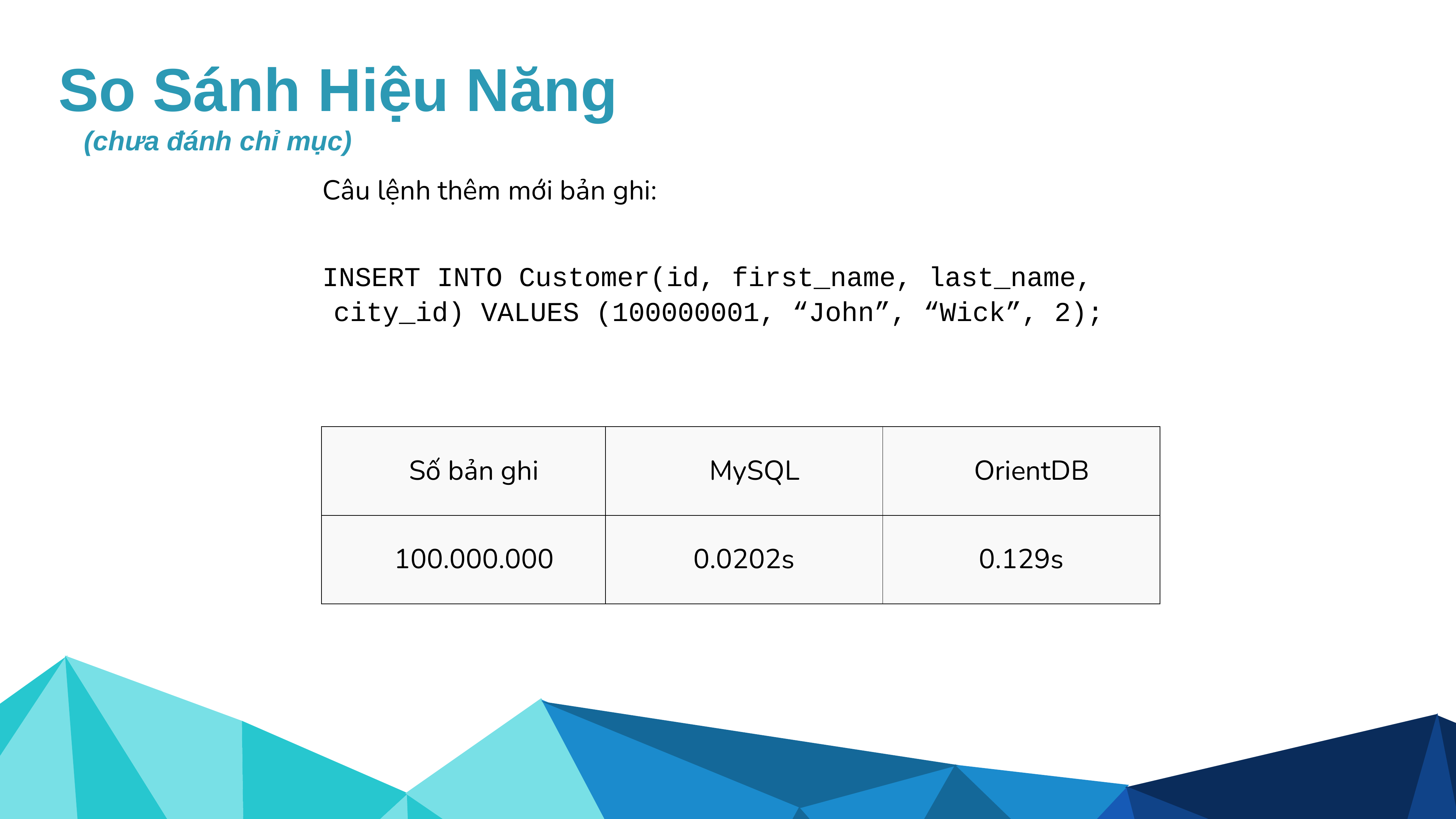

So Sánh Hiệu Năng
(chưa đánh chỉ mục)
Câu lệnh thêm mới bản ghi:

INSERT INTO Customer(id, first_name, last_name, city_id) VALUES (100000001, “John”, “Wick”, 2);

| Số bản ghi | MySQL | OrientDB |
| --- | --- | --- |
| 100.000.000 | 0.0202s | 0.129s |